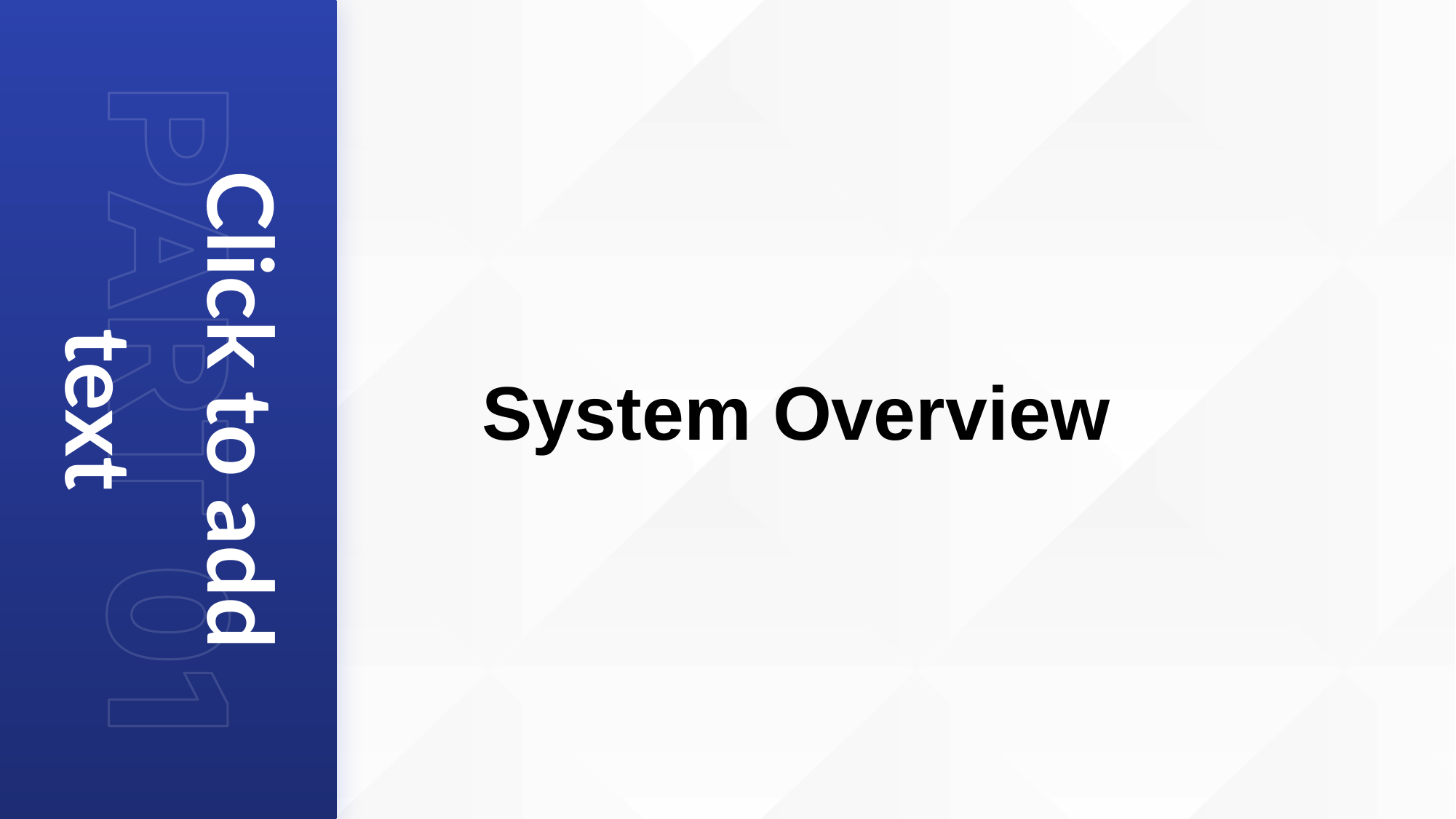

# System Overview
Click to add text